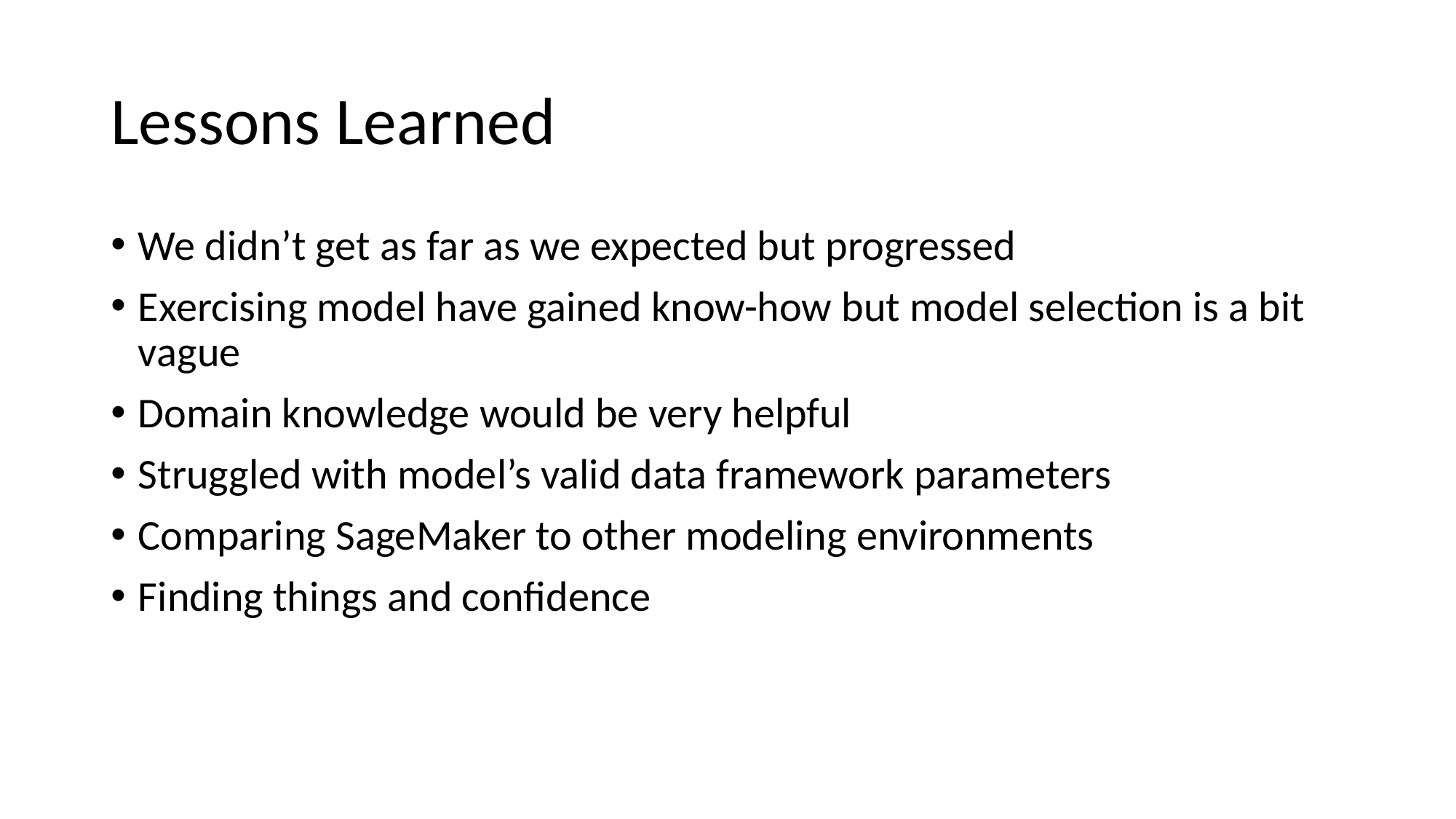

# Lessons Learned
We didn’t get as far as we expected but progressed
Exercising model have gained know-how but model selection is a bit vague
Domain knowledge would be very helpful
Struggled with model’s valid data framework parameters
Comparing SageMaker to other modeling environments
Finding things and confidence